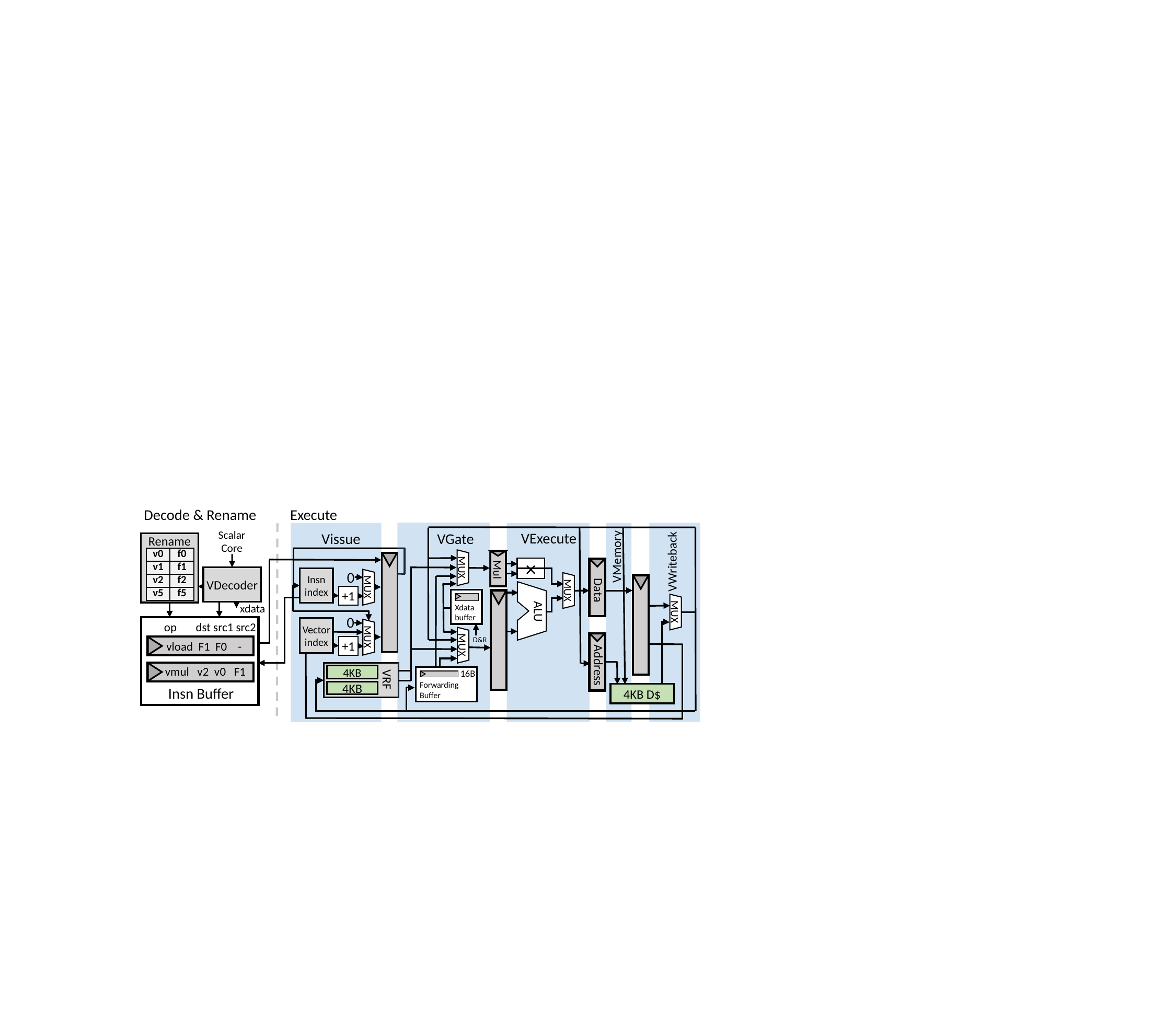

Decode & Rename
Execute

Scalar
Core
VExecute
Vissue
VGate
Rename
VMemory
| v0 | f0 |
| --- | --- |
| v1 | f1 |
| v2 | f2 |
| v5 | f5 |
VWriteback
×
Mul

MUX
0
VDecoder
Insn index
Data

MUX

ALU

MUX
+1

Xdata
buffer

xdata
MUX
0
 op       dst src1 src2

 vload  F1  F0    -

 vmul   v2  v0   F1

Insn Buffer

Vector index
D&R
MUX

+1
MUX
Address

4KB
VRF
4KB
16B

Forwarding Buffer
4KB D$